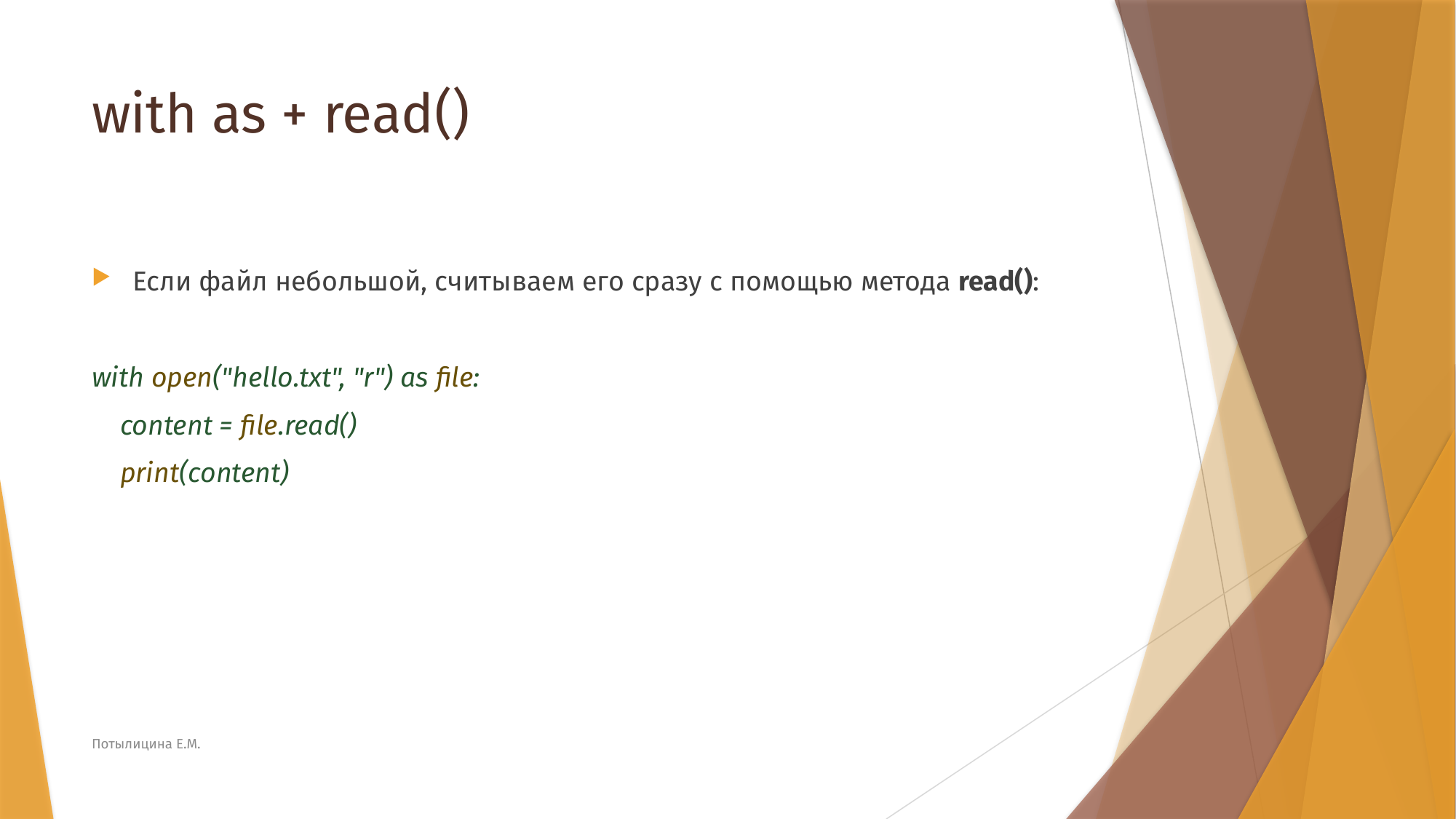

# with as + read()
Если файл небольшой, считываем его сразу с помощью метода read():

with open("hello.txt", "r") as file:
    content = file.read()
    print(content)
Потылицина Е.М.